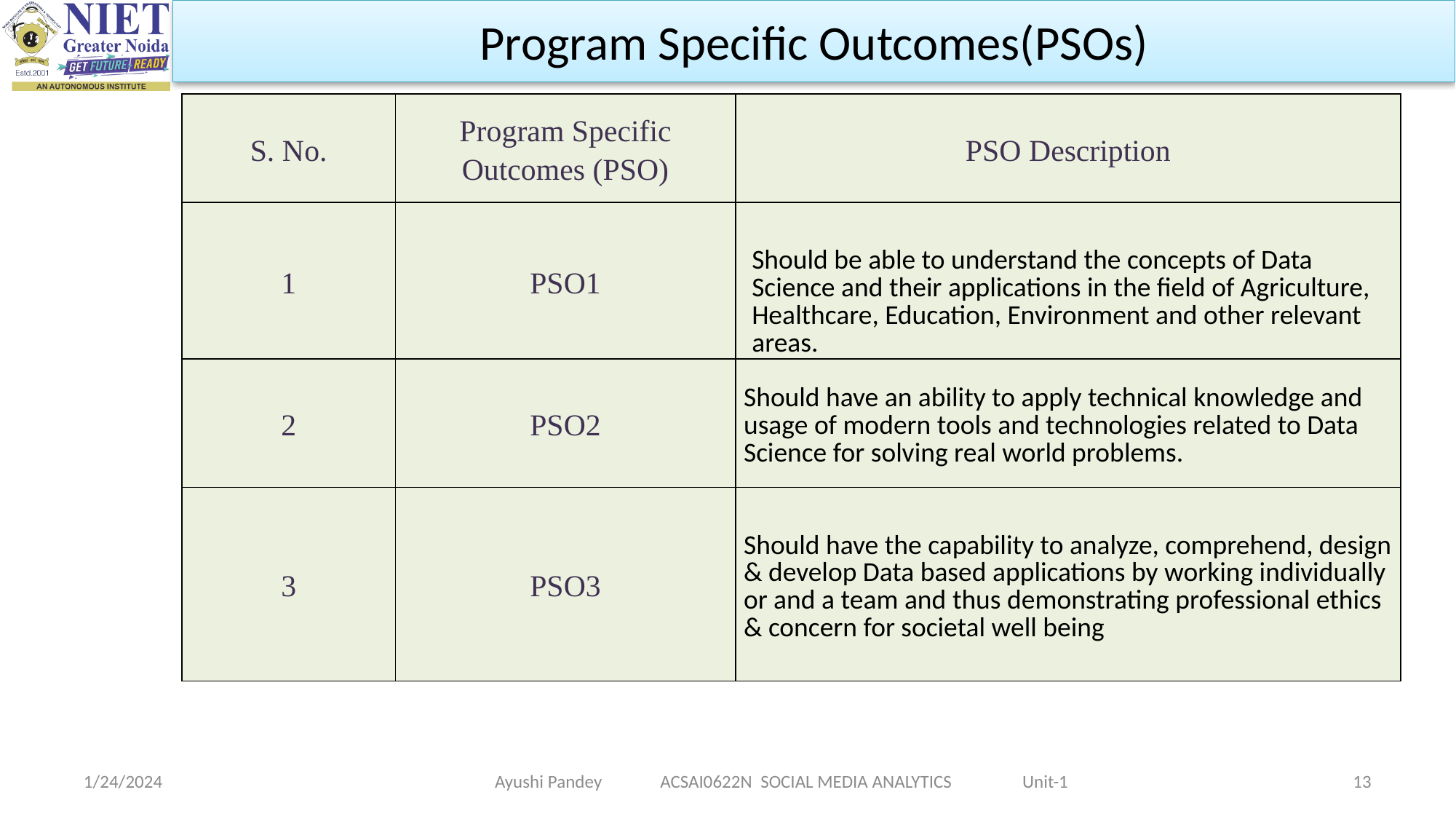

Program Specific Outcomes(PSOs)
| S. No. | Program Specific Outcomes (PSO) | PSO Description |
| --- | --- | --- |
| 1 | PSO1 | Should be able to understand the concepts of Data Science and their applications in the field of Agriculture, Healthcare, Education, Environment and other relevant areas. |
| 2 | PSO2 | Should have an ability to apply technical knowledge and usage of modern tools and technologies related to Data Science for solving real world problems. |
| 3 | PSO3 | Should have the capability to analyze, comprehend, design & develop Data based applications by working individually or and a team and thus demonstrating professional ethics & concern for societal well being |
Ayushi Pandey              ACSAI0622N  SOCIAL MEDIA ANALYTICS                 Unit-1
1/24/2024
13